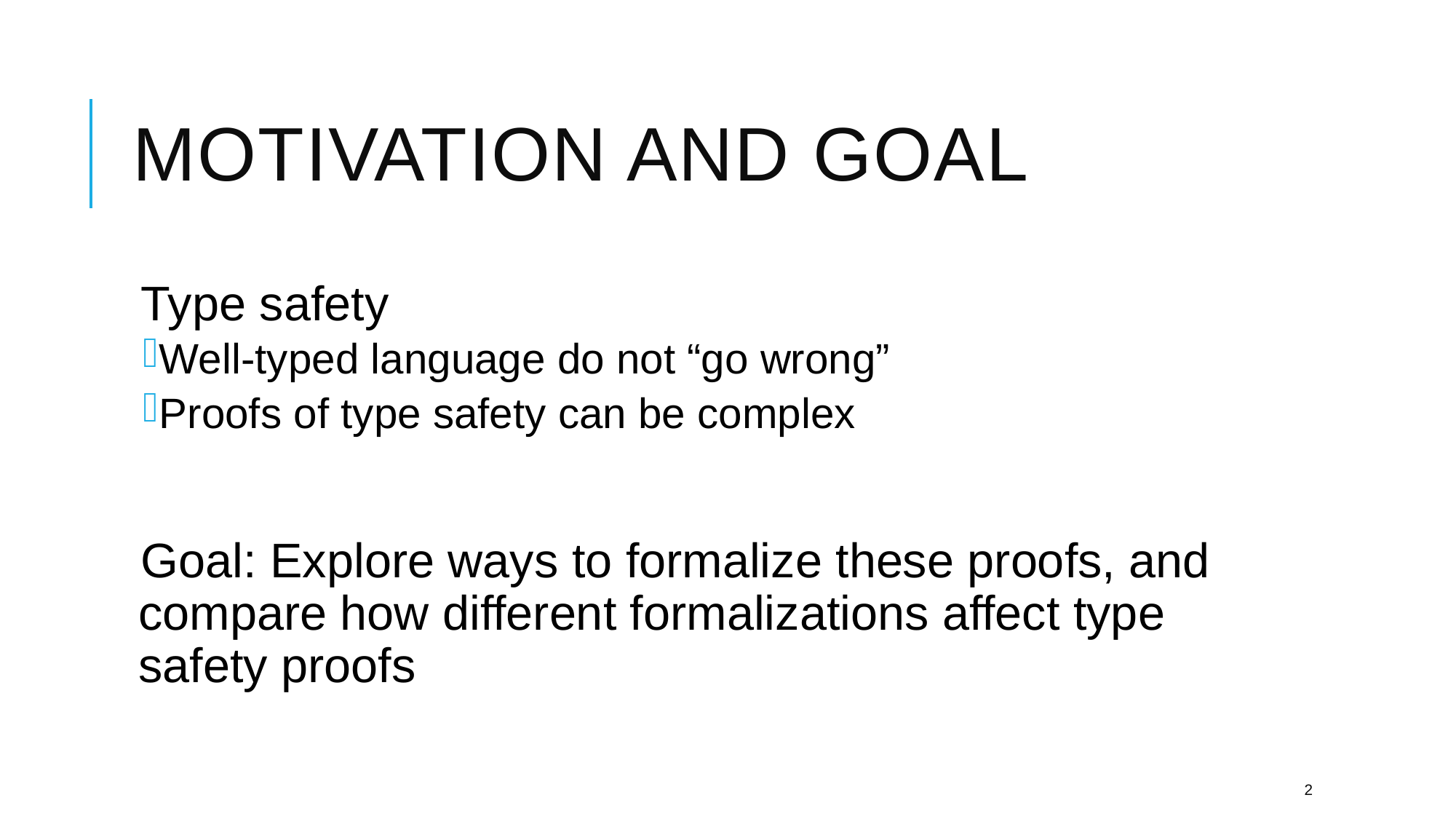

# Motivation and Goal
Type safety
Well-typed language do not “go wrong”
Proofs of type safety can be complex

Goal: Explore ways to formalize these proofs, and compare how different formalizations affect type safety proofs
2